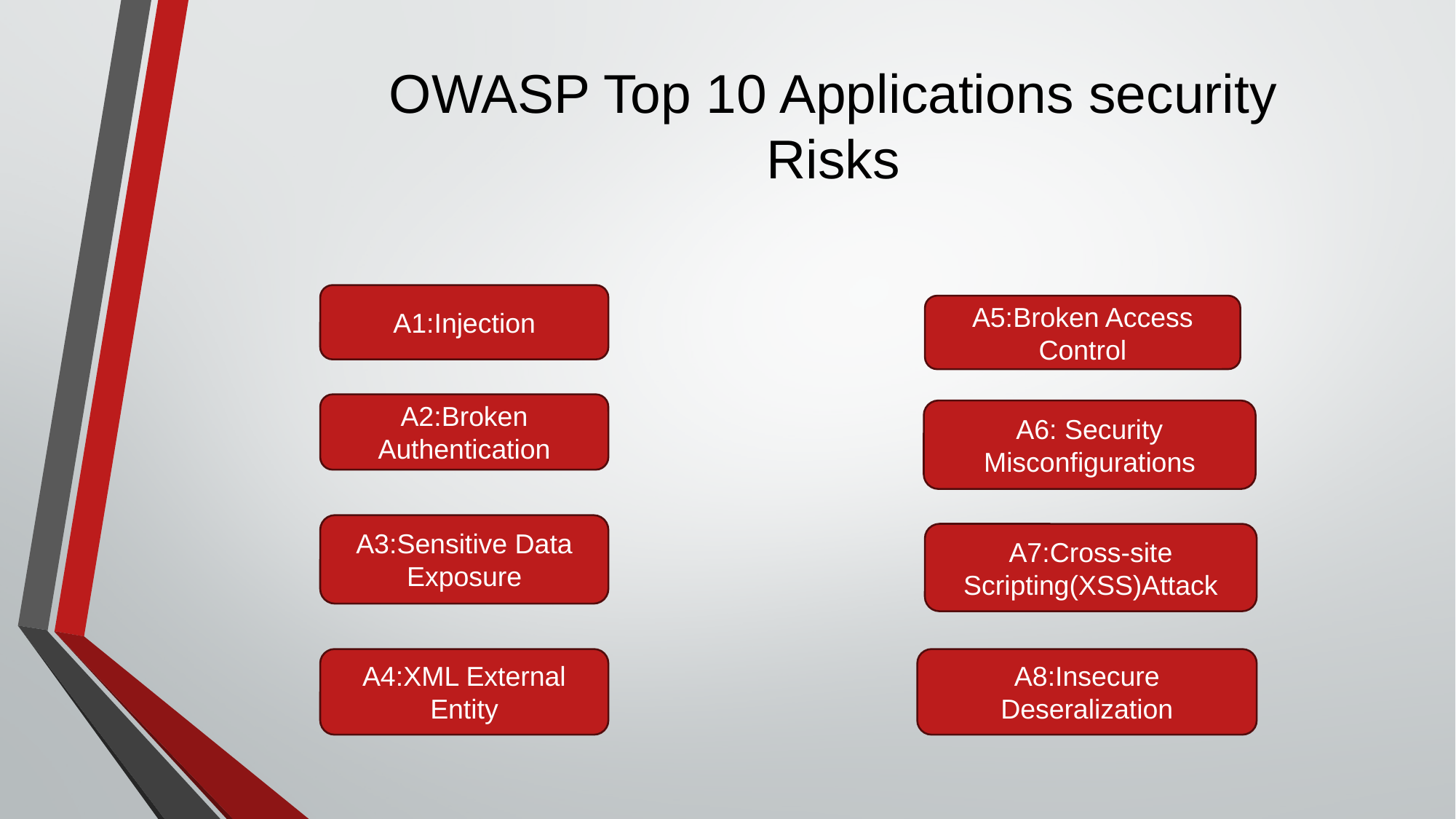

# OWASP Top 10 Applications security Risks
A1:Injection
A5:Broken Access Control
A2:Broken Authentication
A6: Security Misconfigurations
A3:Sensitive Data Exposure
A7:Cross-site Scripting(XSS)Attack
A4:XML External Entity
A8:Insecure Deseralization